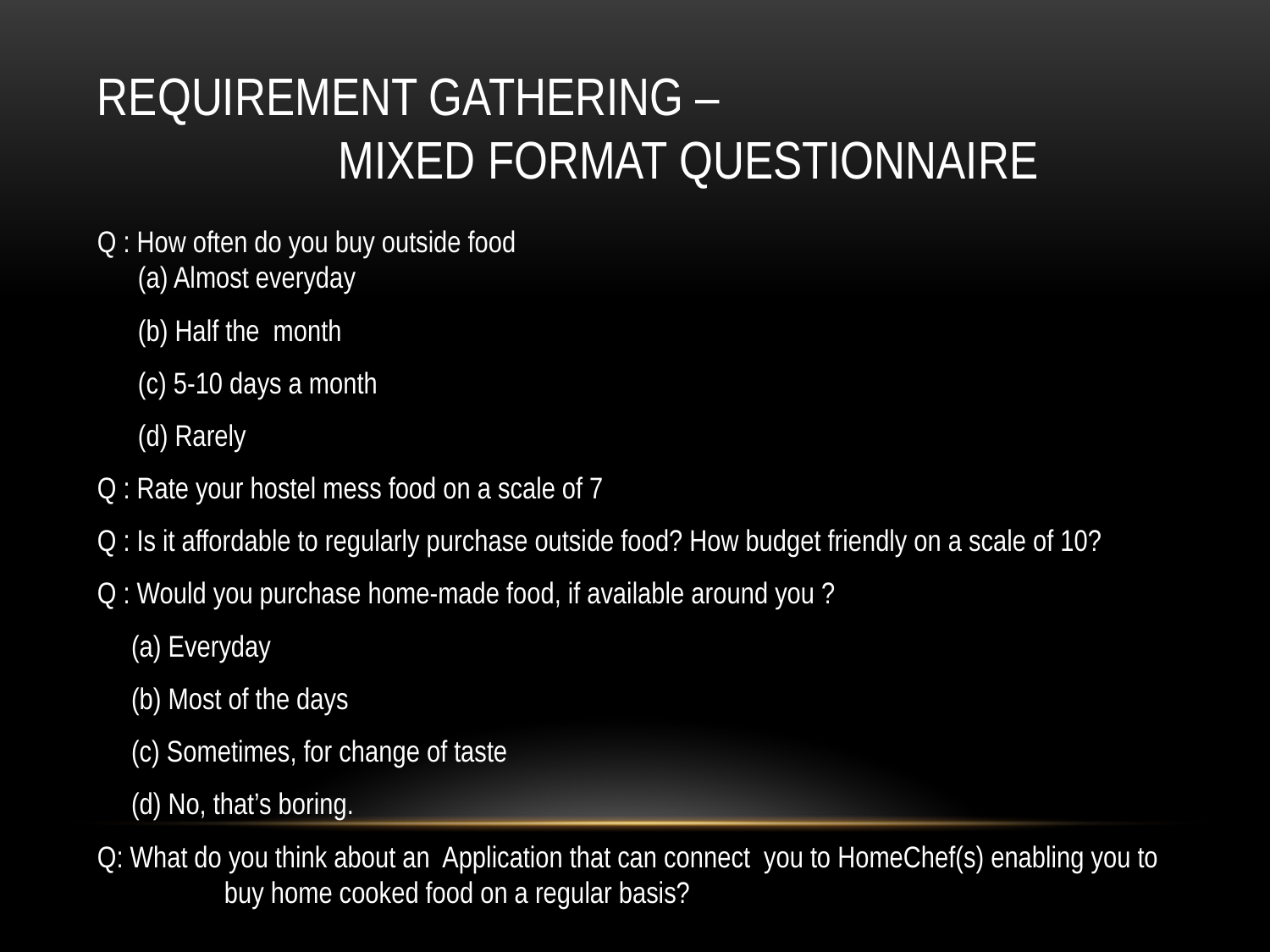

# REQUIREMENT GATHERING – MIXED FORMAT QUESTIONNAIRE
Q : How often do you buy outside food
      (a) Almost everyday
      (b) Half the  month
      (c) 5-10 days a month
      (d) Rarely
Q : Rate your hostel mess food on a scale of 7
Q : Is it affordable to regularly purchase outside food? How budget friendly on a scale of 10?
Q : Would you purchase home-made food, if available around you ?
     (a) Everyday
     (b) Most of the days
     (c) Sometimes, for change of taste
     (d) No, that’s boring.
Q: What do you think about an  Application that can connect  you to HomeChef(s) enabling you to           	buy home cooked food on a regular basis?